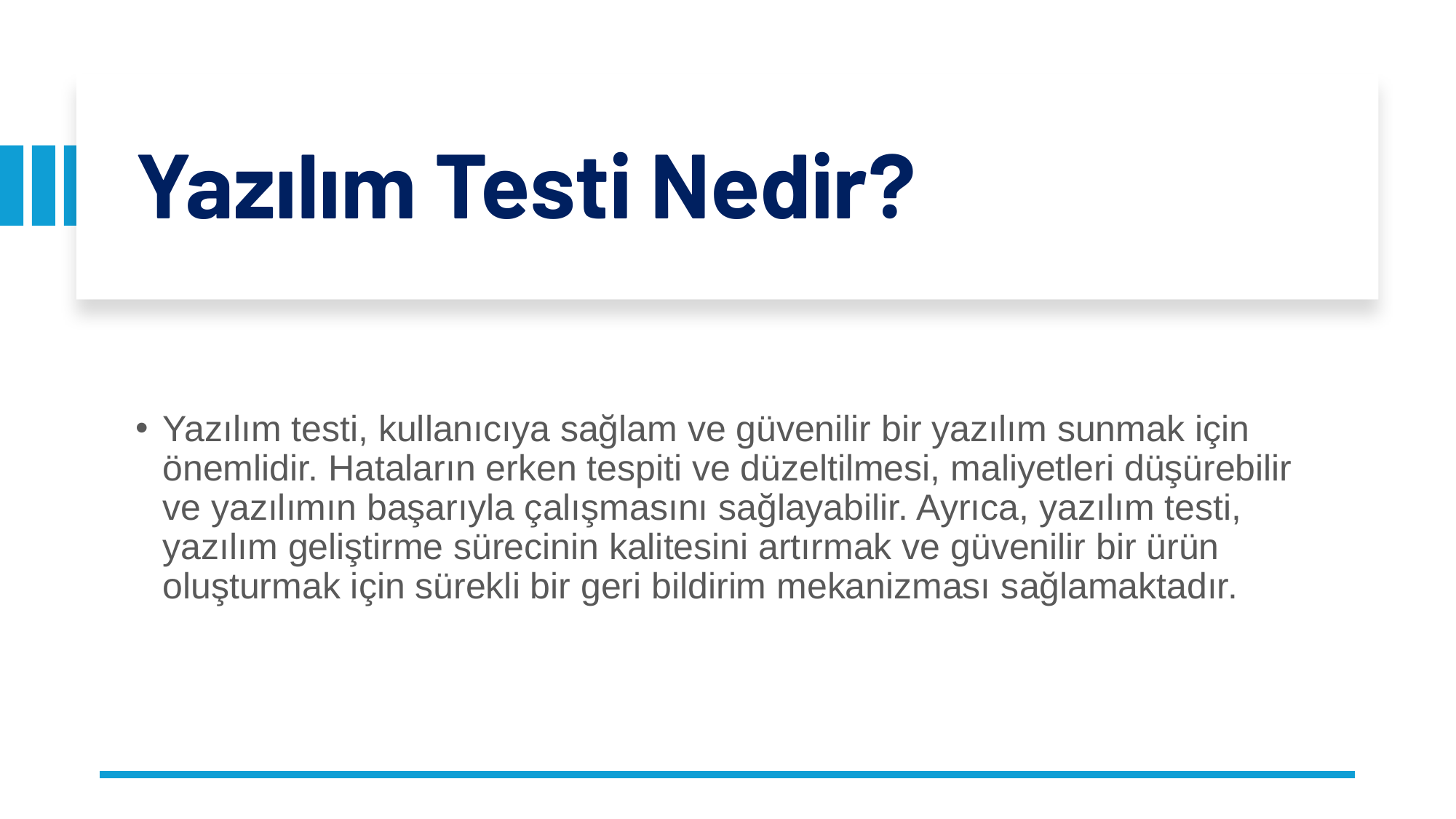

# Yazılım Testi Nedir?

Yazılım testi, kullanıcıya sağlam ve güvenilir bir yazılım sunmak için önemlidir. Hataların erken tespiti ve düzeltilmesi, maliyetleri düşürebilir ve yazılımın başarıyla çalışmasını sağlayabilir. Ayrıca, yazılım testi, yazılım geliştirme sürecinin kalitesini artırmak ve güvenilir bir ürün oluşturmak için sürekli bir geri bildirim mekanizması sağlamaktadır.